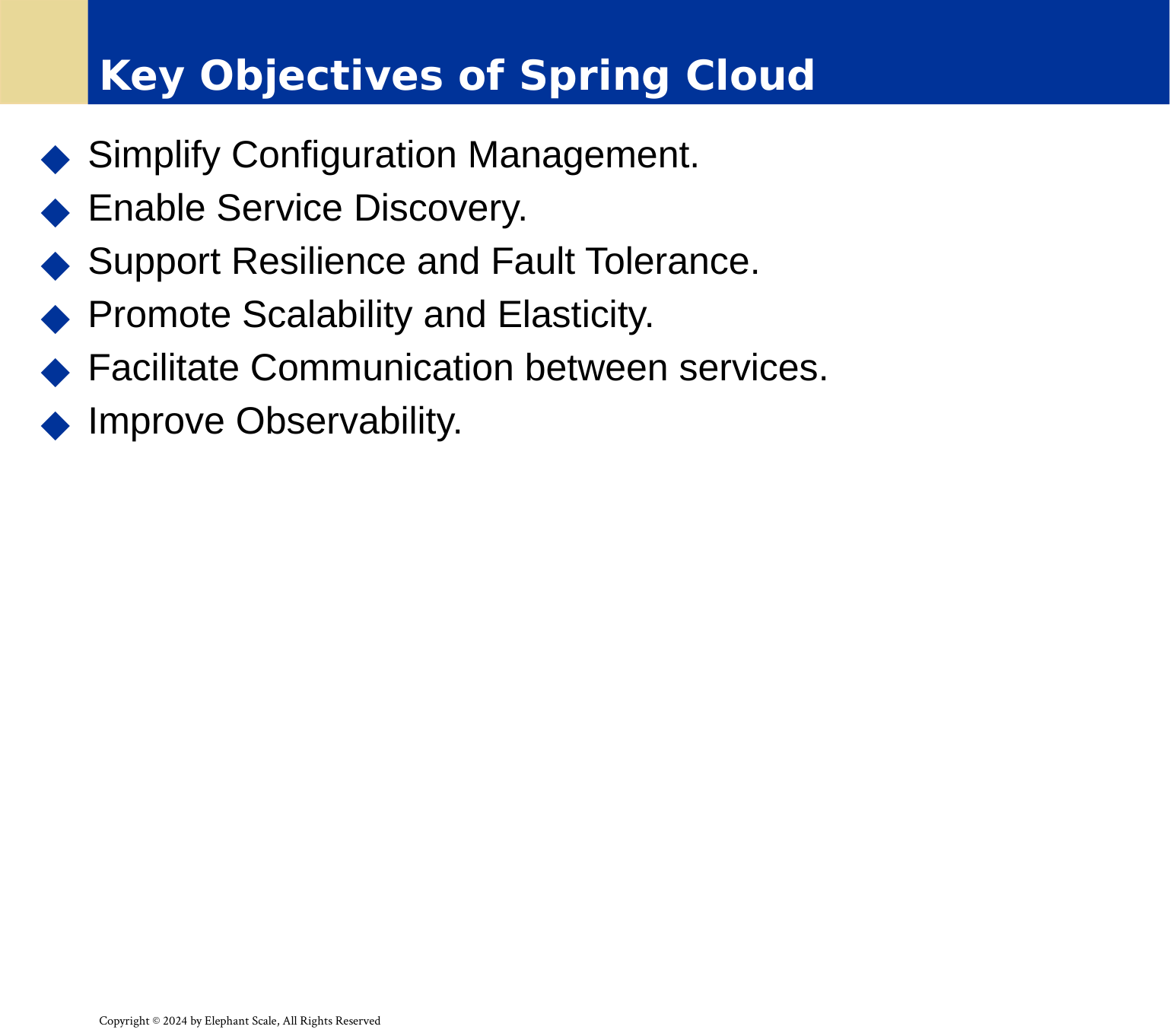

# Key Objectives of Spring Cloud
 Simplify Configuration Management.
 Enable Service Discovery.
 Support Resilience and Fault Tolerance.
 Promote Scalability and Elasticity.
 Facilitate Communication between services.
 Improve Observability.
Copyright © 2024 by Elephant Scale, All Rights Reserved